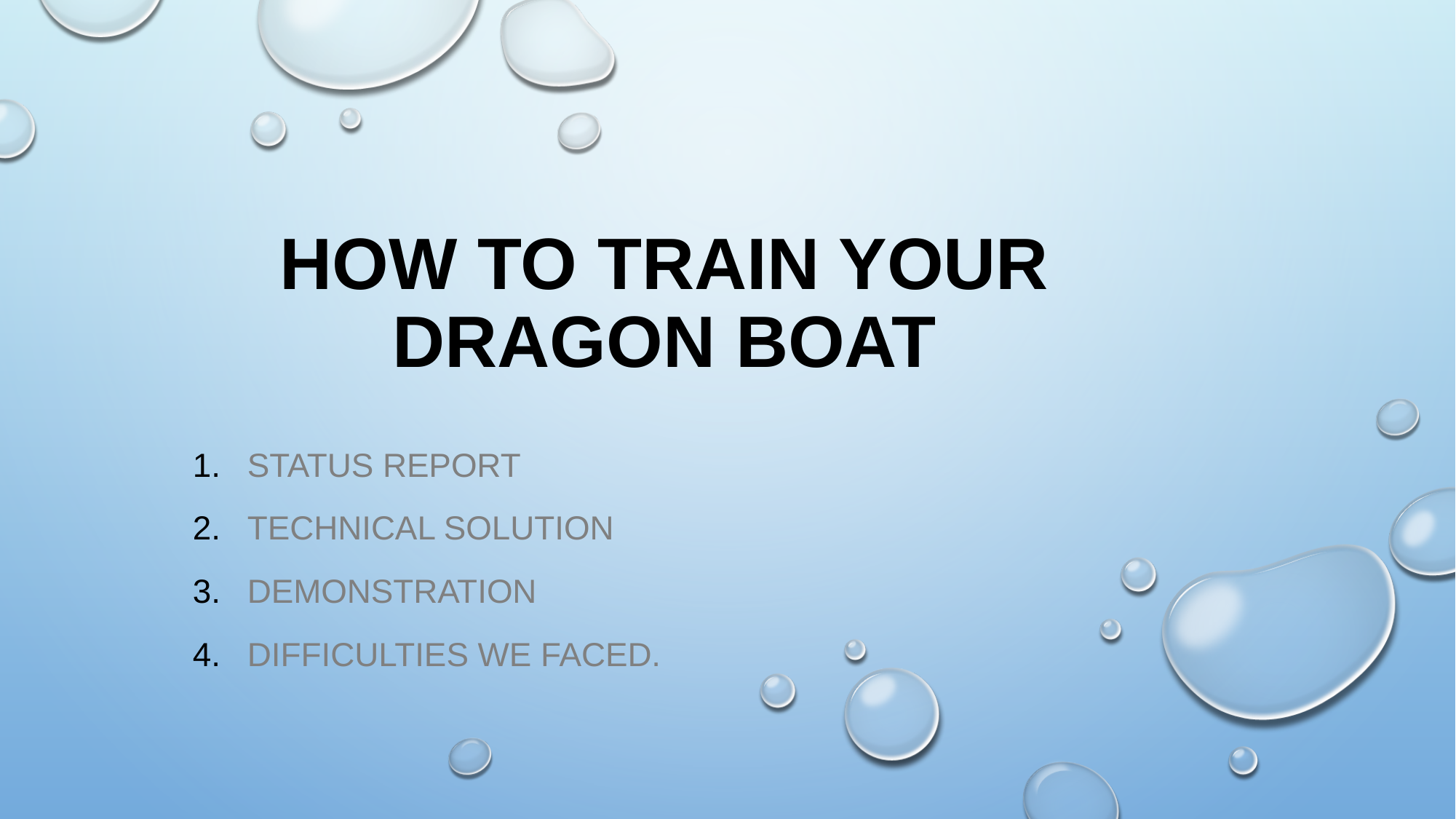

# How to Train Your Dragon Boat
Status Report
Technical Solution
Demonstration
Difficulties we faced.